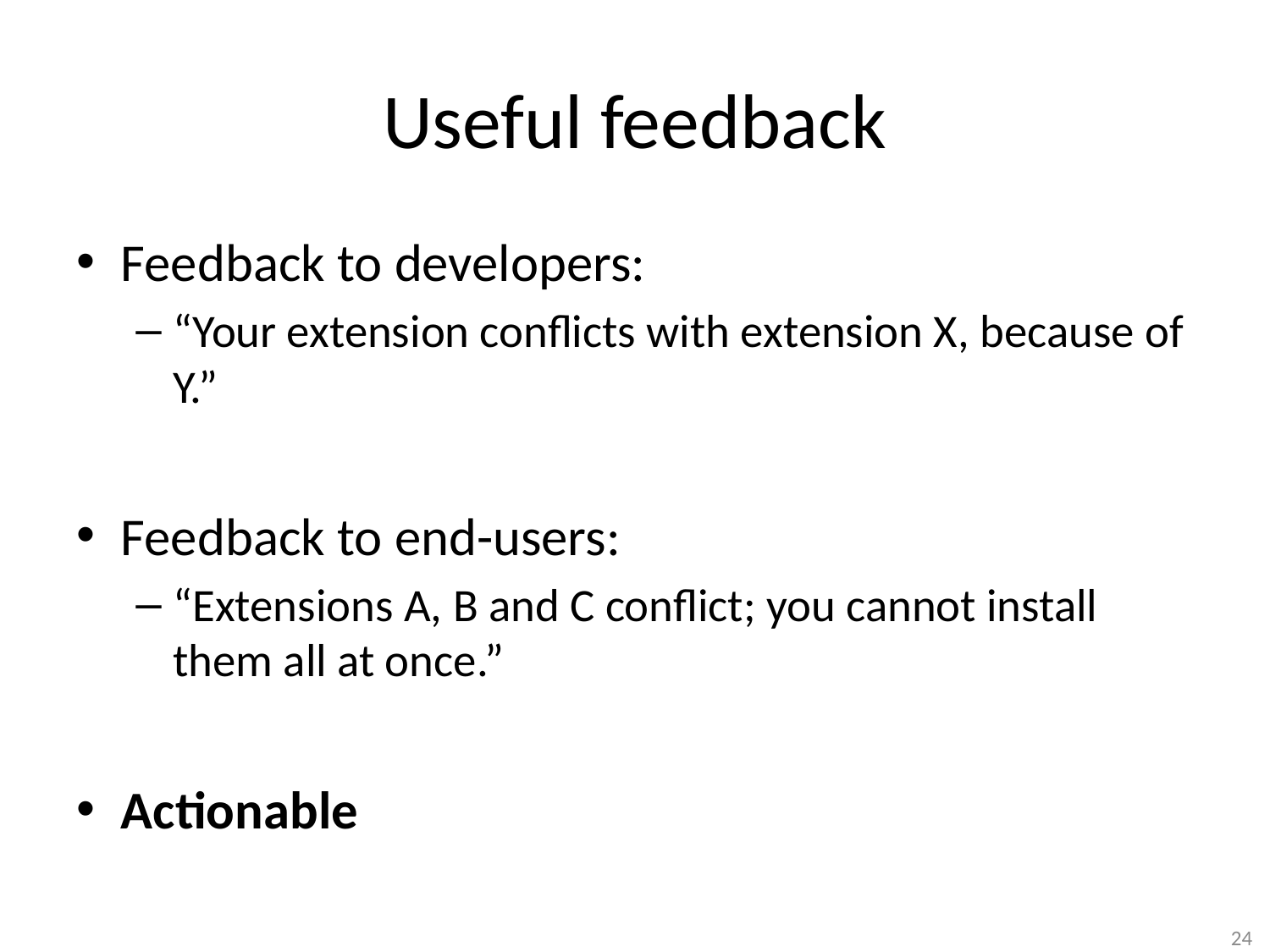

# Useful feedback
Feedback to developers:
“Your extension conflicts with extension X, because of Y.”

Feedback to end-users:
“Extensions A, B and C conflict; you cannot install them all at once.”

Actionable
24